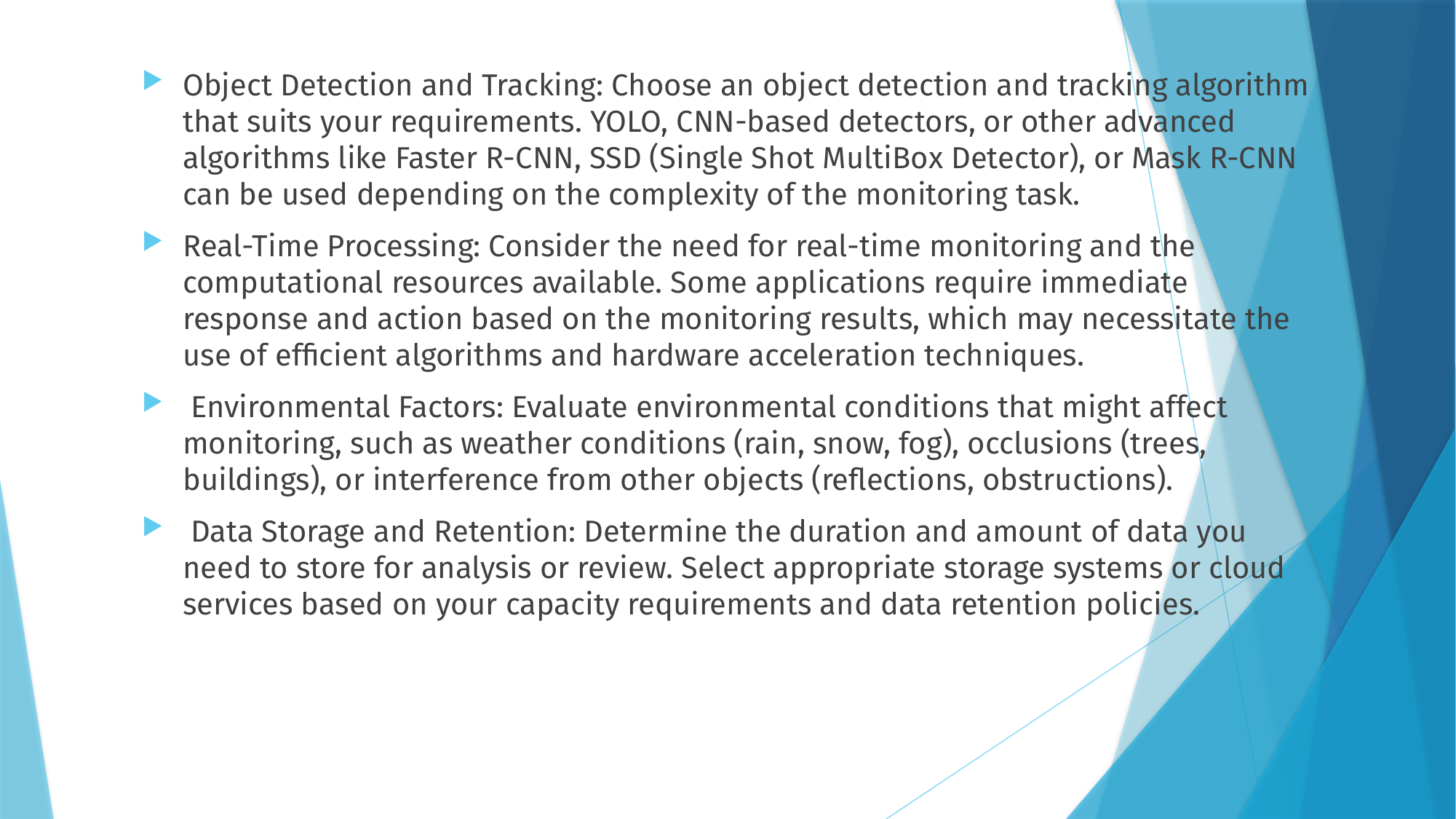

Object Detection and Tracking: Choose an object detection and tracking algorithm that suits your requirements. YOLO, CNN-based detectors, or other advanced algorithms like Faster R-CNN, SSD (Single Shot MultiBox Detector), or Mask R-CNN can be used depending on the complexity of the monitoring task.
Real-Time Processing: Consider the need for real-time monitoring and the computational resources available. Some applications require immediate response and action based on the monitoring results, which may necessitate the use of efficient algorithms and hardware acceleration techniques.
 Environmental Factors: Evaluate environmental conditions that might affect monitoring, such as weather conditions (rain, snow, fog), occlusions (trees, buildings), or interference from other objects (reflections, obstructions).
 Data Storage and Retention: Determine the duration and amount of data you need to store for analysis or review. Select appropriate storage systems or cloud services based on your capacity requirements and data retention policies.